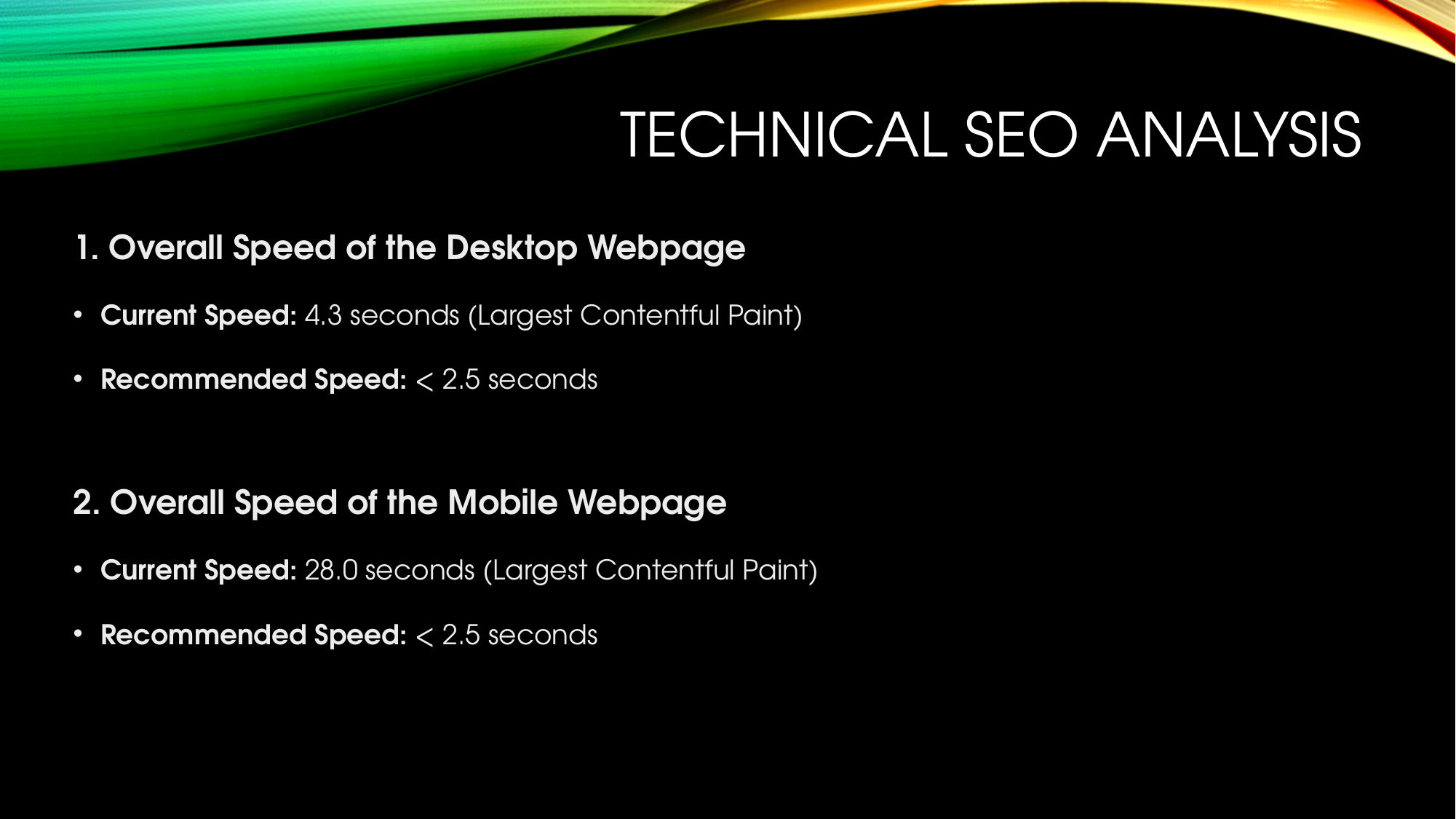

# TECHNICAL SEO ANALYSIS
1. Overall Speed of the Desktop Webpage
Current Speed: 4.3 seconds (Largest Contentful Paint)
Recommended Speed: < 2.5 seconds

2. Overall Speed of the Mobile Webpage
Current Speed: 28.0 seconds (Largest Contentful Paint)
Recommended Speed: < 2.5 seconds